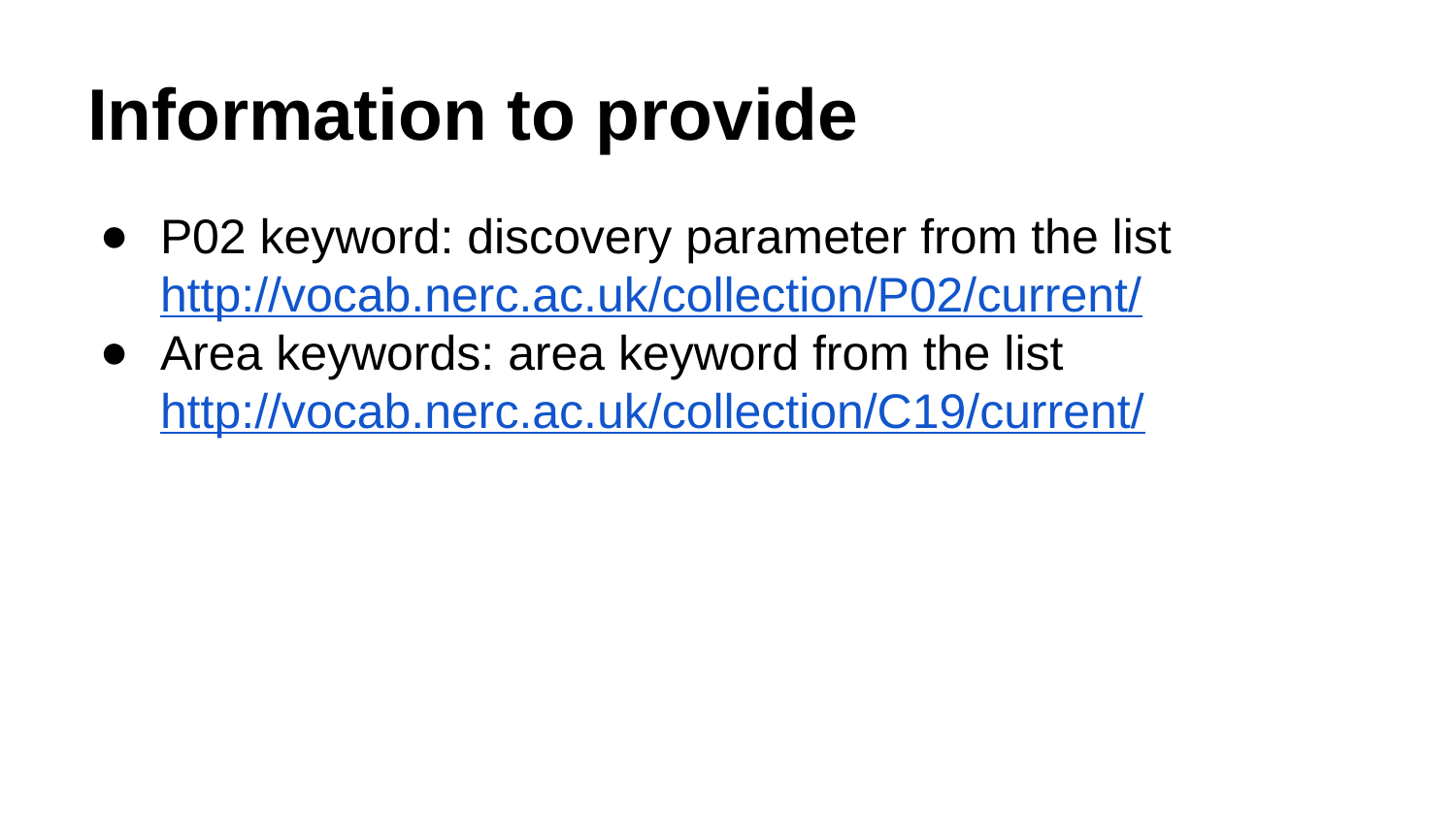

# Information to provide
P02 keyword: discovery parameter from the list http://vocab.nerc.ac.uk/collection/P02/current/
Area keywords: area keyword from the list http://vocab.nerc.ac.uk/collection/C19/current/